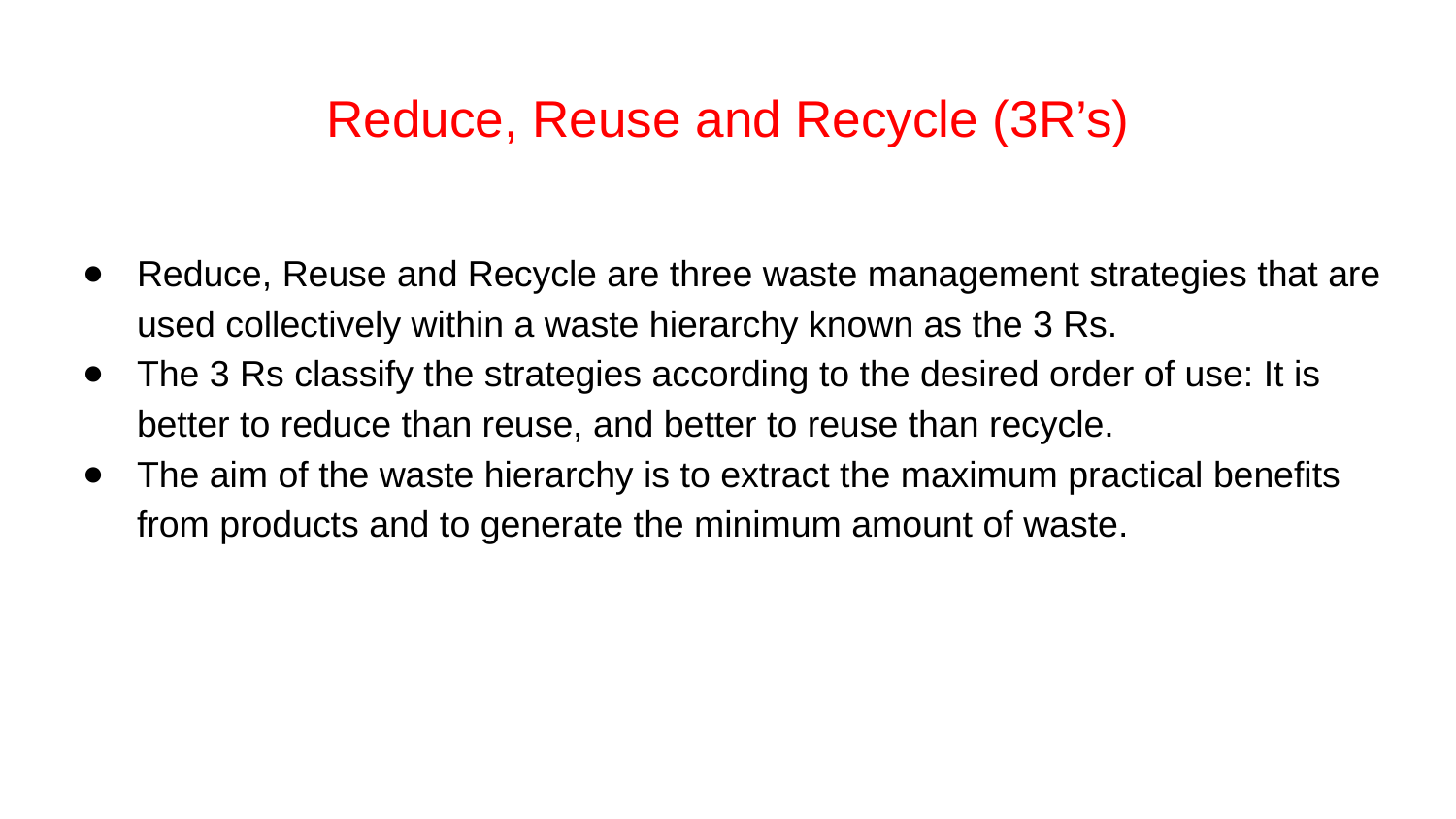

# Reduce, Reuse and Recycle (3R’s)
Reduce, Reuse and Recycle are three waste management strategies that are used collectively within a waste hierarchy known as the 3 Rs.
The 3 Rs classify the strategies according to the desired order of use: It is better to reduce than reuse, and better to reuse than recycle.
The aim of the waste hierarchy is to extract the maximum practical benefits from products and to generate the minimum amount of waste.